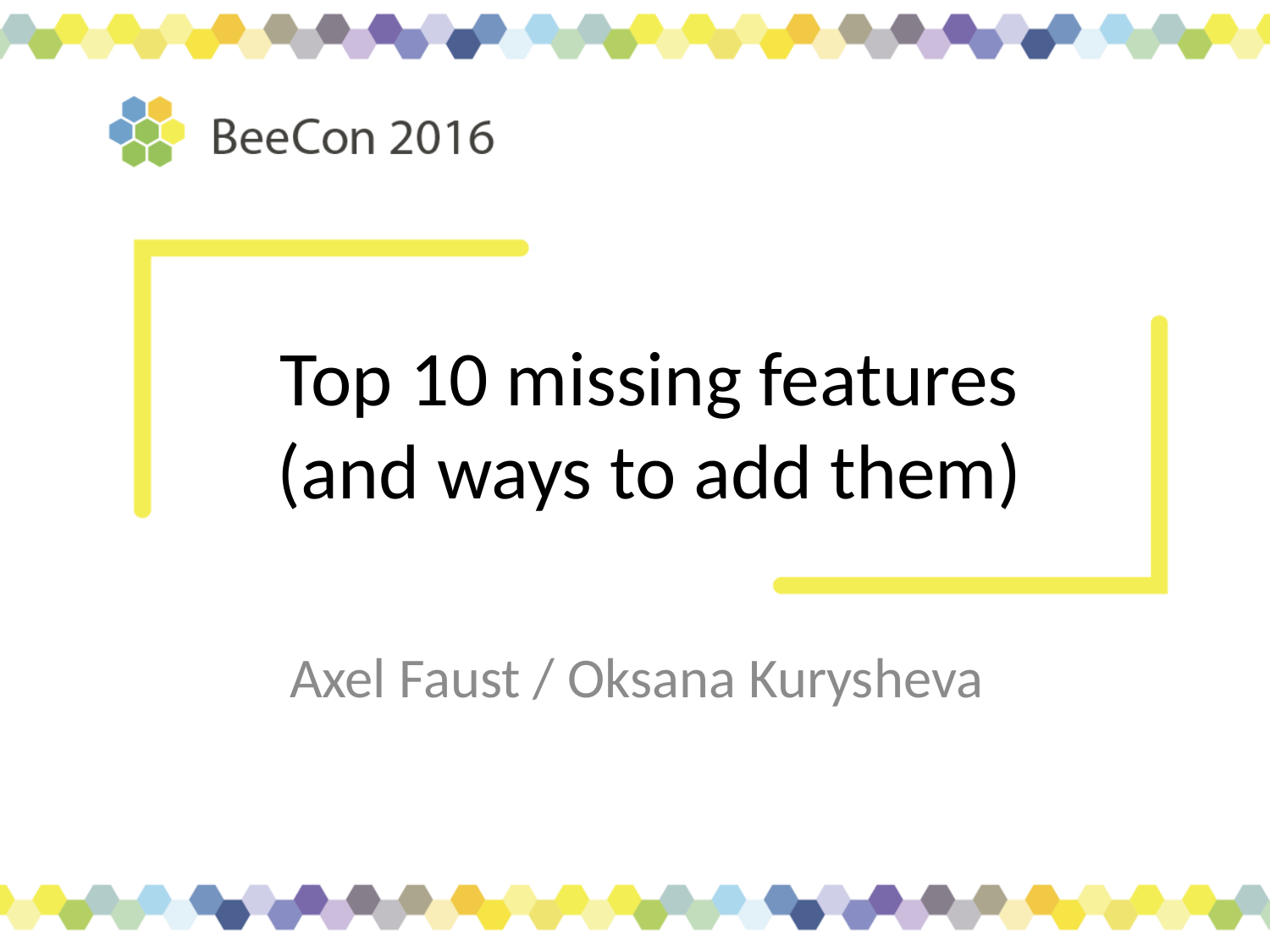

# Top 10 missing features (and ways to add them)
Axel Faust / Oksana Kurysheva